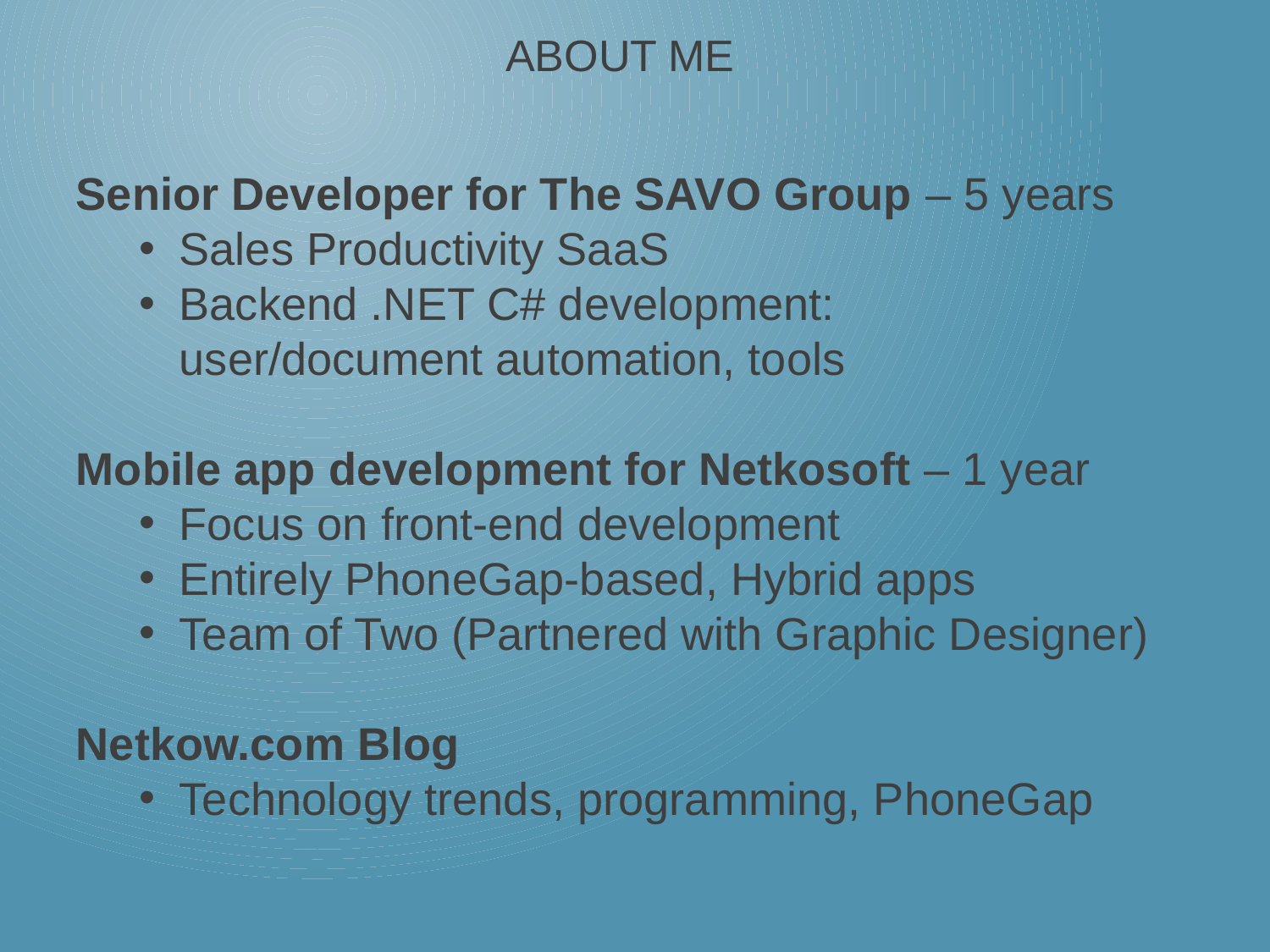

# About me
Senior Developer for The SAVO Group – 5 years
Sales Productivity SaaS
Backend .NET C# development: user/document automation, tools

Mobile app development for Netkosoft – 1 year
Focus on front-end development
Entirely PhoneGap-based, Hybrid apps
Team of Two (Partnered with Graphic Designer)

Netkow.com Blog
Technology trends, programming, PhoneGap